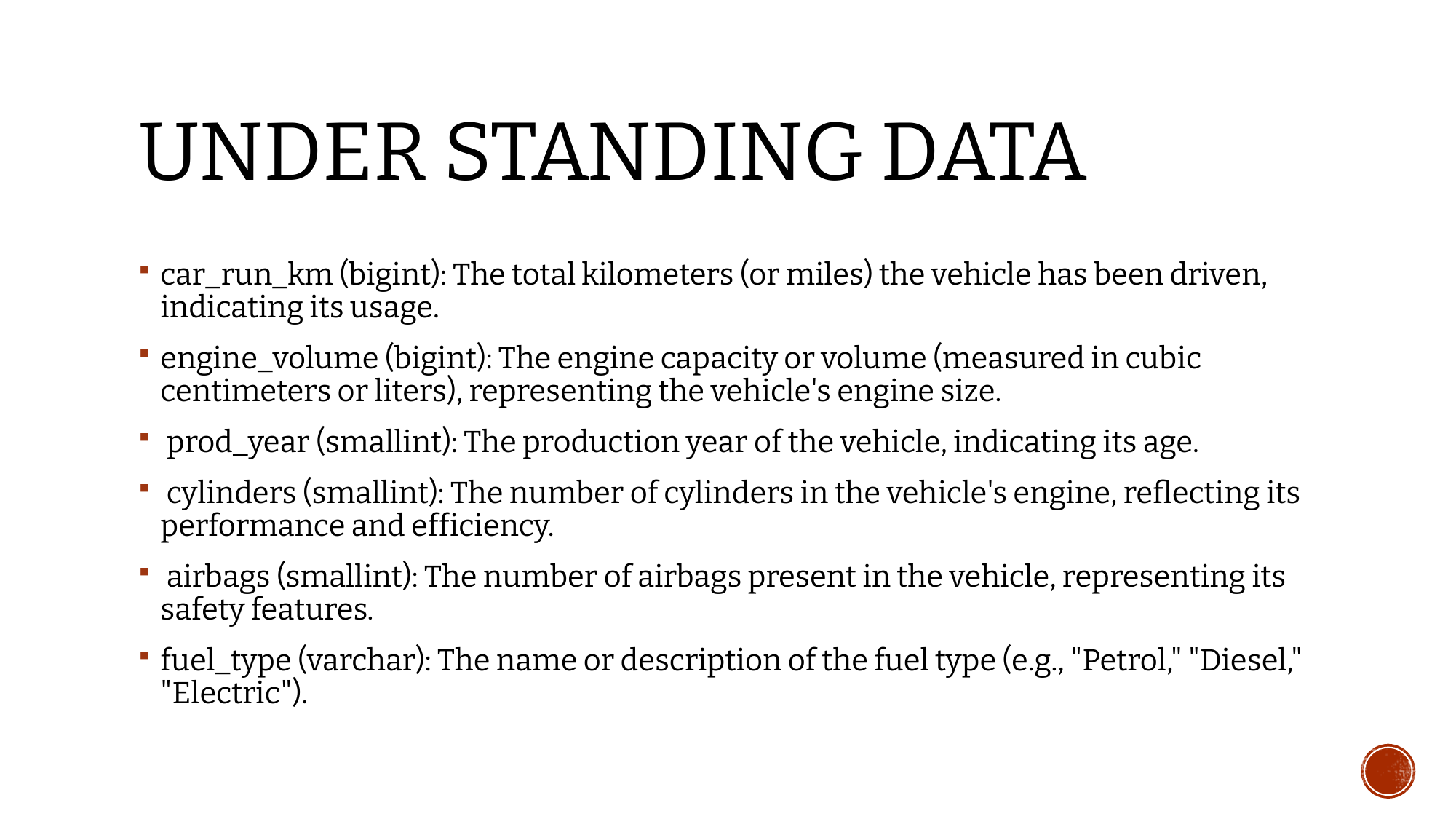

# Under standing Data
car_run_km (bigint): The total kilometers (or miles) the vehicle has been driven, indicating its usage.
engine_volume (bigint): The engine capacity or volume (measured in cubic centimeters or liters), representing the vehicle's engine size.
 prod_year (smallint): The production year of the vehicle, indicating its age.
 cylinders (smallint): The number of cylinders in the vehicle's engine, reflecting its performance and efficiency.
 airbags (smallint): The number of airbags present in the vehicle, representing its safety features.
fuel_type (varchar): The name or description of the fuel type (e.g., "Petrol," "Diesel," "Electric").